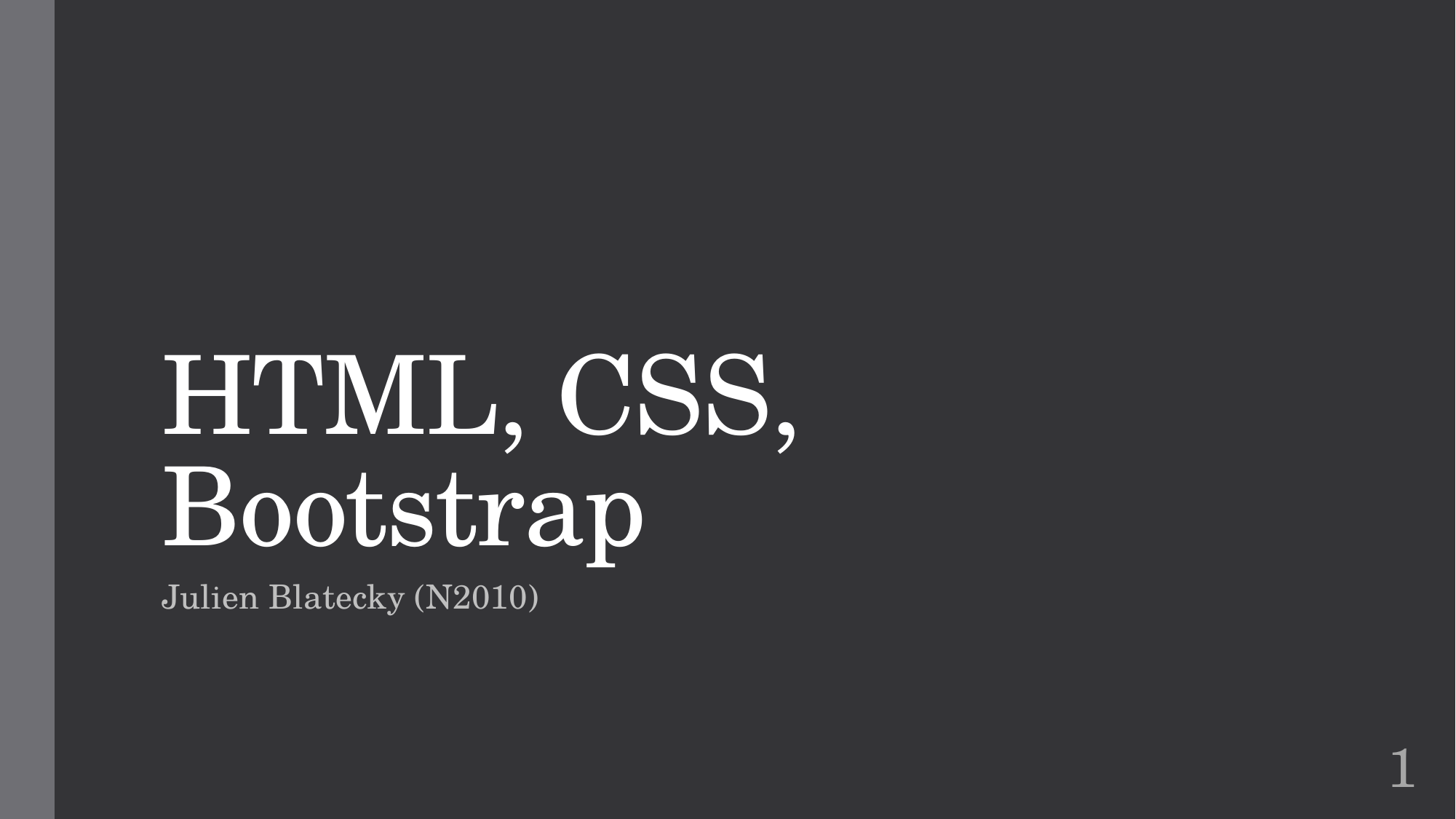

# HTML, CSS, Bootstrap
Julien Blatecky (N2010)
1